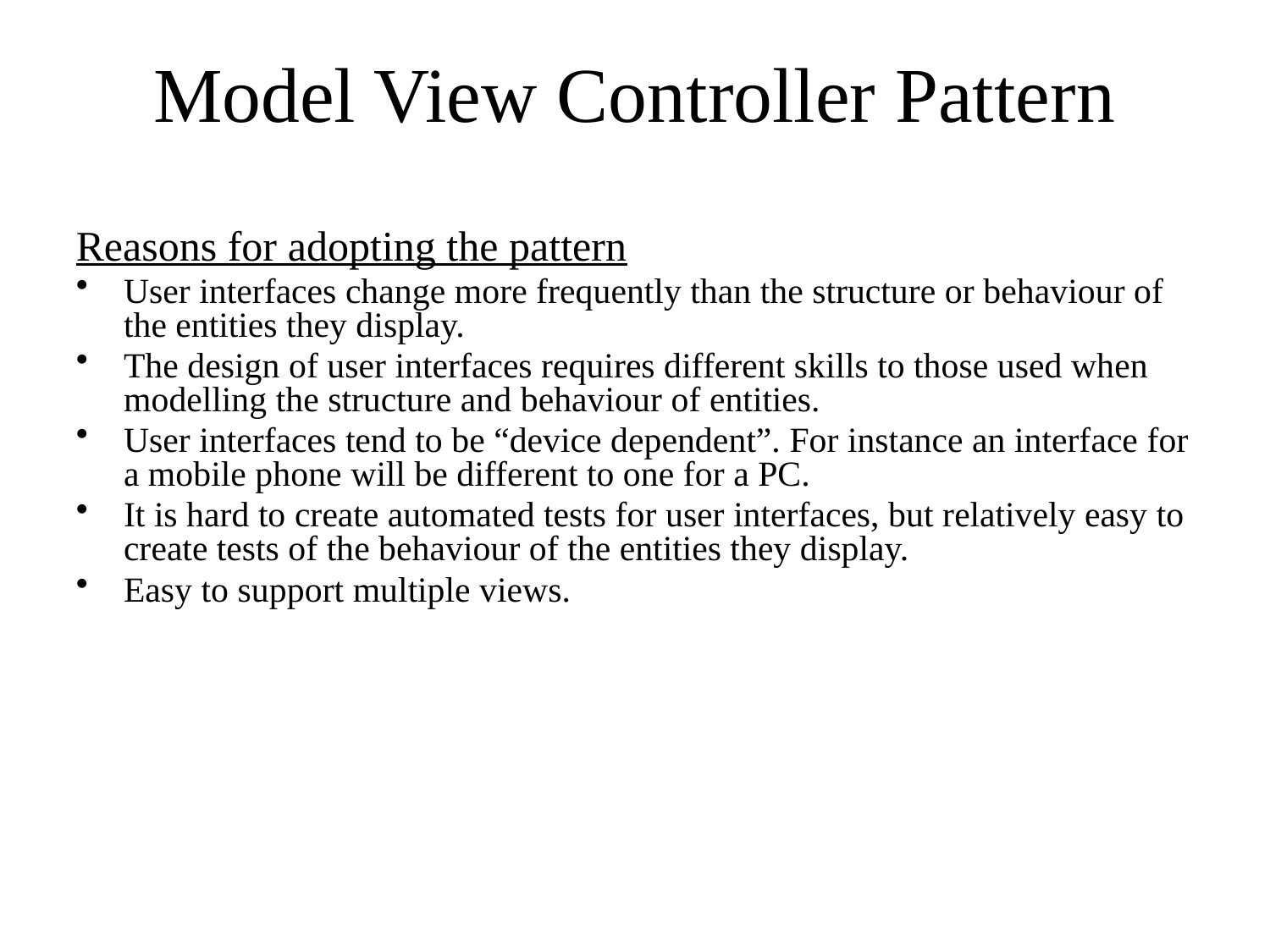

# Model View Controller Pattern
Reasons for adopting the pattern
User interfaces change more frequently than the structure or behaviour of the entities they display.
The design of user interfaces requires different skills to those used when modelling the structure and behaviour of entities.
User interfaces tend to be “device dependent”. For instance an interface for a mobile phone will be different to one for a PC.
It is hard to create automated tests for user interfaces, but relatively easy to create tests of the behaviour of the entities they display.
Easy to support multiple views.